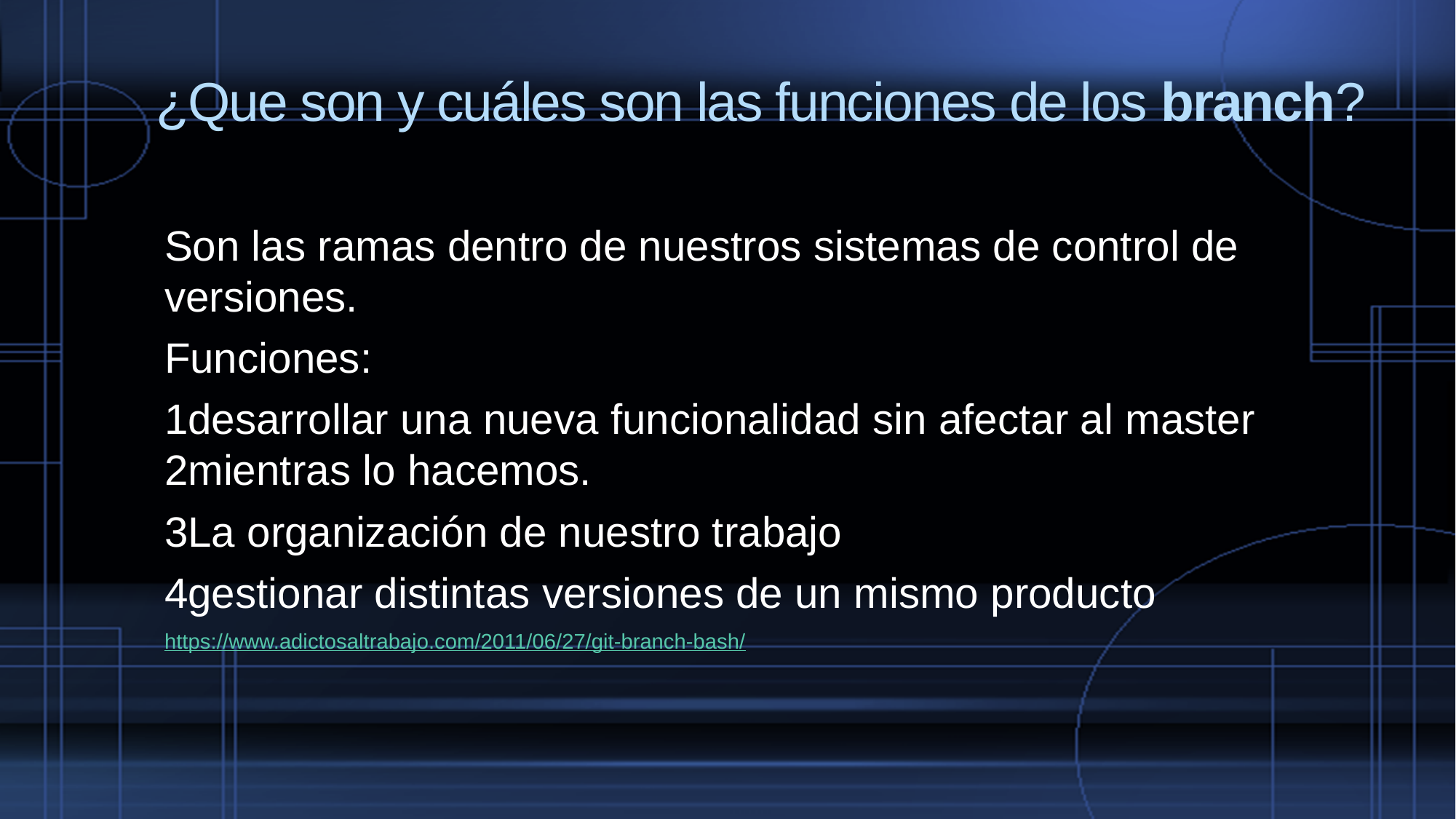

# ¿Que son y cuáles son las funciones de los branch?
Son las ramas dentro de nuestros sistemas de control de versiones.
Funciones:
1desarrollar una nueva funcionalidad sin afectar al master 2mientras lo hacemos.
3La organización de nuestro trabajo
4gestionar distintas versiones de un mismo producto
https://www.adictosaltrabajo.com/2011/06/27/git-branch-bash/